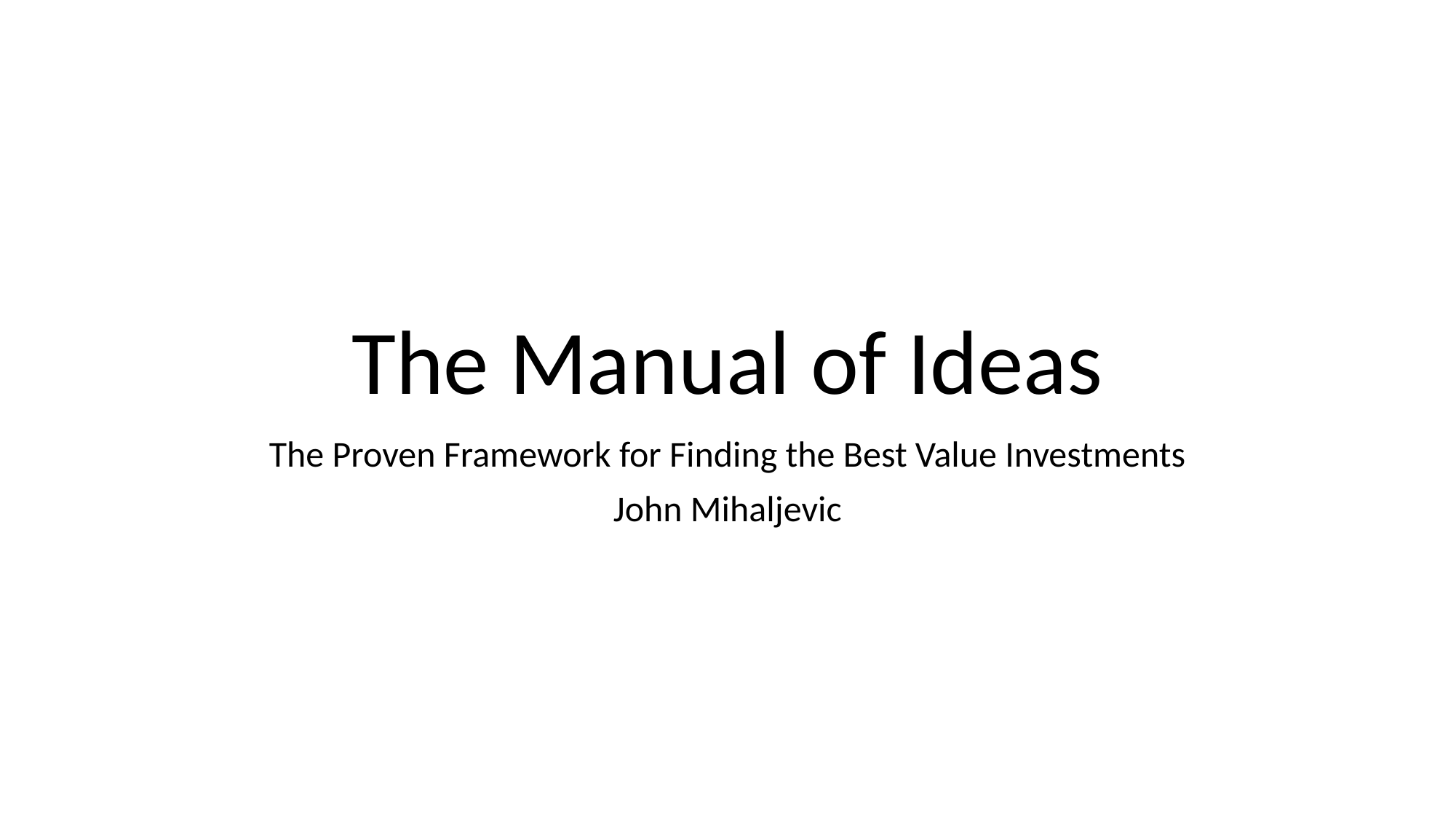

# The Manual of Ideas
The Proven Framework for Finding the Best Value Investments
John Mihaljevic